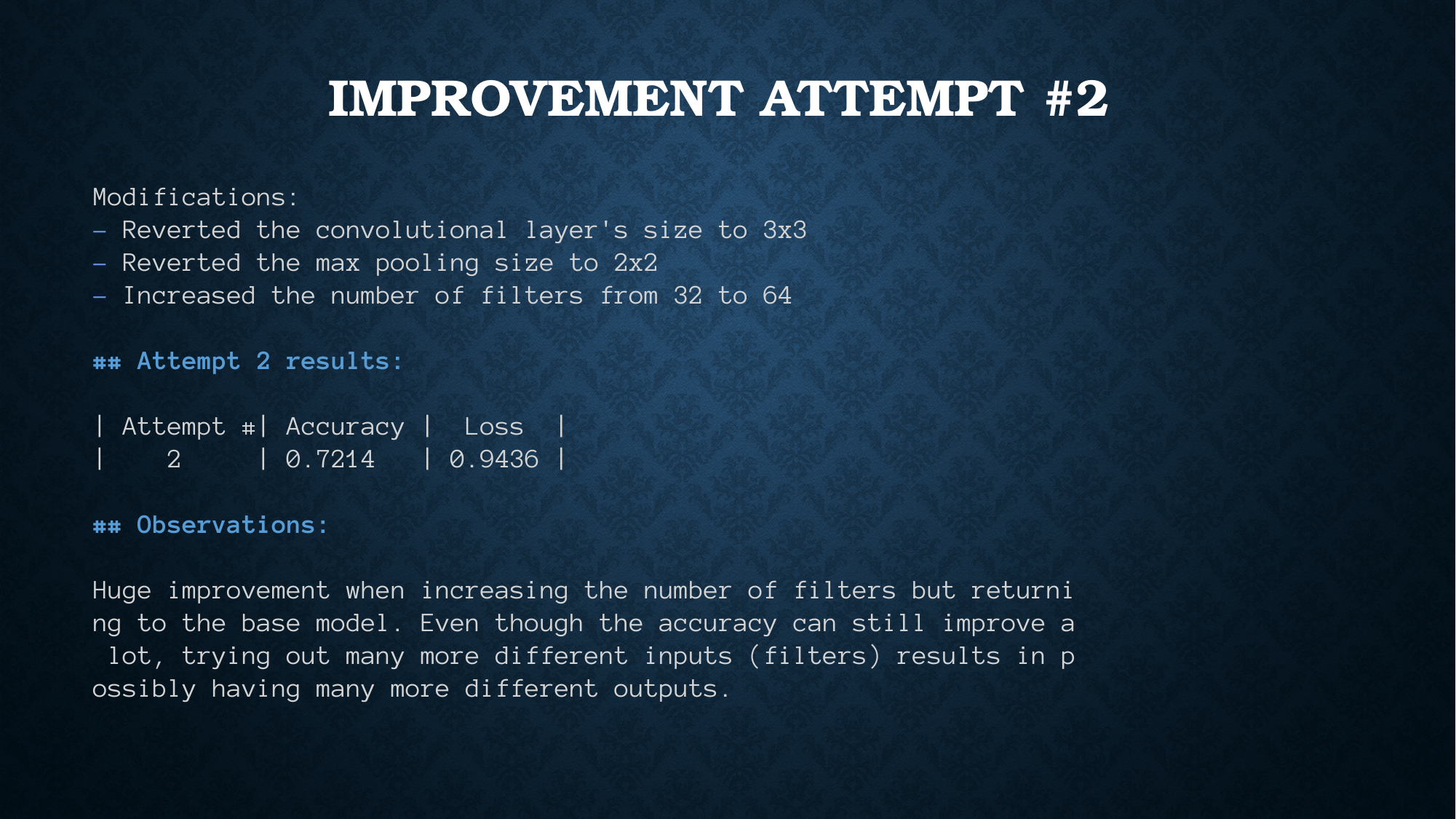

# Improvement Attempt #2
Modifications:
- Reverted the convolutional layer's size to 3x3
- Reverted the max pooling size to 2x2
- Increased the number of filters from 32 to 64
## Attempt 2 results:
| Attempt #| Accuracy |  Loss  |
|    2     | 0.7214   | 0.9436 |
## Observations:
Huge improvement when increasing the number of filters but returning to the base model. Even though the accuracy can still improve a lot, trying out many more different inputs (filters) results in possibly having many more different outputs.